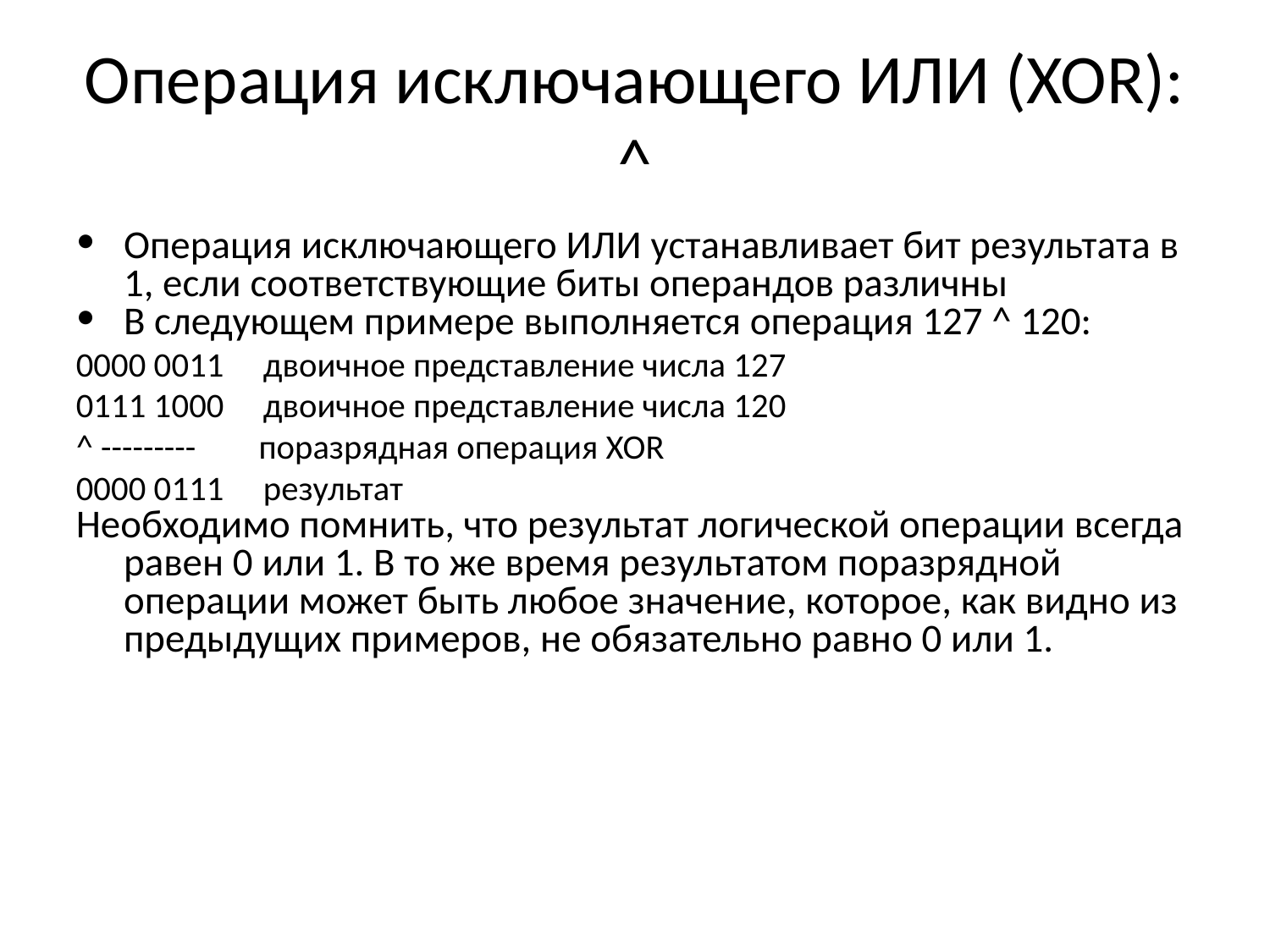

Операция исключающего ИЛИ (XOR): ^
Операция исключающего ИЛИ устанавливает бит результата в 1, если соответствующие биты операндов различны
В следующем примере выполняется операция 127 ^ 120:
0000 0011     двоичное представление числа 127
0111 1000     двоичное представление числа 120
^ ---------        поразрядная операция XOR
0000 0111     результат
Необходимо помнить, что результат логической операции всегда равен 0 или 1. В то же время результатом поразрядной операции может быть любое значение, которое, как видно из предыдущих примеров, не обязательно равно 0 или 1.